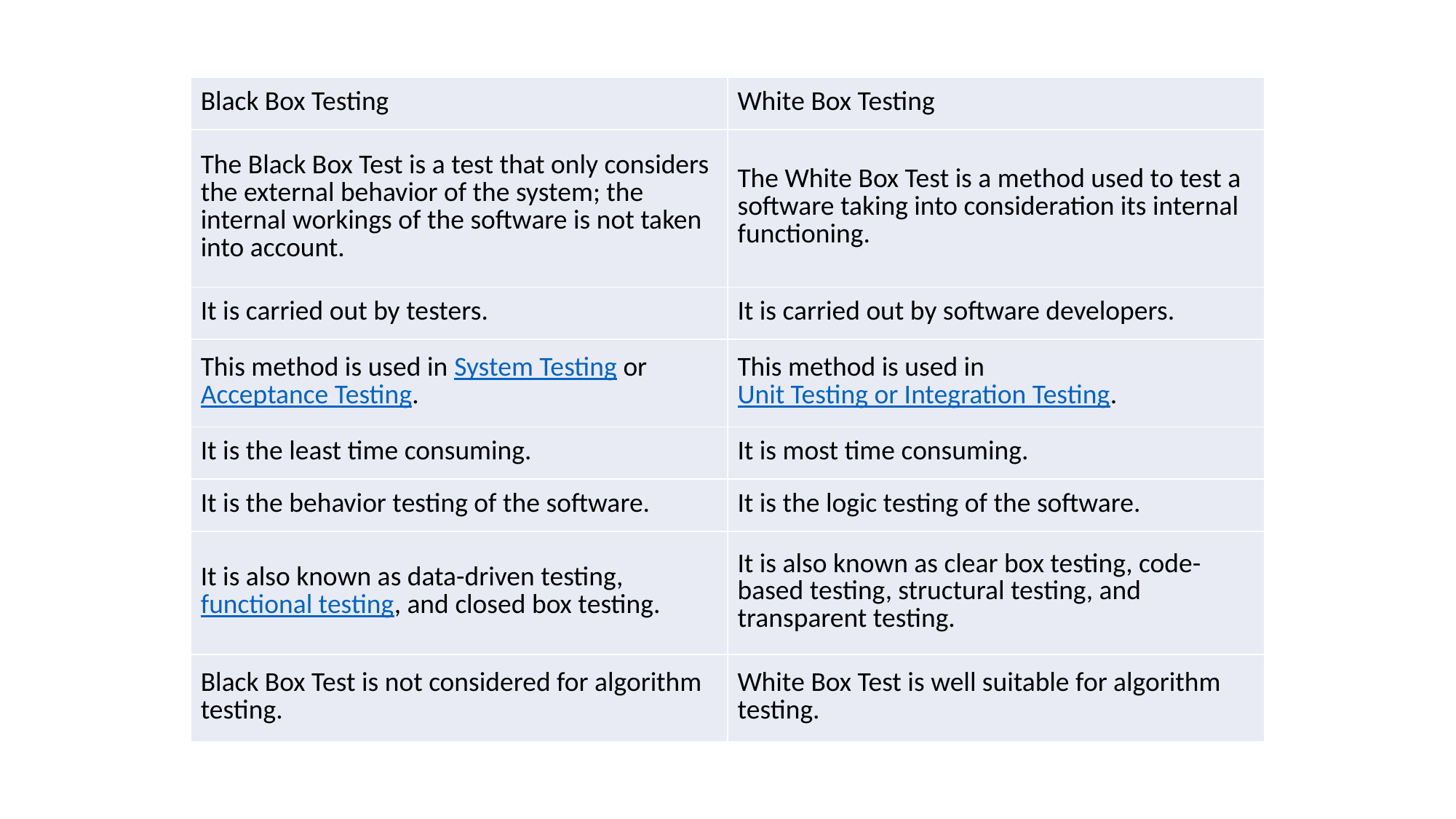

| Black Box Testing | White Box Testing |
| --- | --- |
| The Black Box Test is a test that only considers the external behavior of the system; the internal workings of the software is not taken into account. | The White Box Test is a method used to test a software taking into consideration its internal functioning. |
| It is carried out by testers. | It is carried out by software developers. |
| This method is used in System Testing or Acceptance Testing. | This method is used in Unit Testing or Integration Testing. |
| It is the least time consuming. | It is most time consuming. |
| It is the behavior testing of the software. | It is the logic testing of the software. |
| It is also known as data-driven testing, functional testing, and closed box testing. | It is also known as clear box testing, code-based testing, structural testing, and transparent testing. |
| Black Box Test is not considered for algorithm testing. | White Box Test is well suitable for algorithm testing. |
| Black Box Testing | White Box Testing |
| --- | --- |
| The Black Box Test is a test that only considers the external behavior of the system; the internal workings of the software is not taken into account. | The White Box Test is a method used to test a software taking into consideration its internal functioning. |
| It is carried out by testers. | It is carried out by software developers. |
| This method is used in System Testing or Acceptance Testing. | This method is used in Unit Testing or Integration Testing. |
| It is the least time consuming. | It is most time consuming. |
| It is the behavior testing of the software. | It is the logic testing of the software. |
| It is also known as data-driven testing, functional testing, and closed box testing. | It is also known as clear box testing, code-based testing, structural testing, and transparent testing. |
| Black Box Test is not considered for algorithm testing. | White Box Test is well suitable for algorithm testing. |